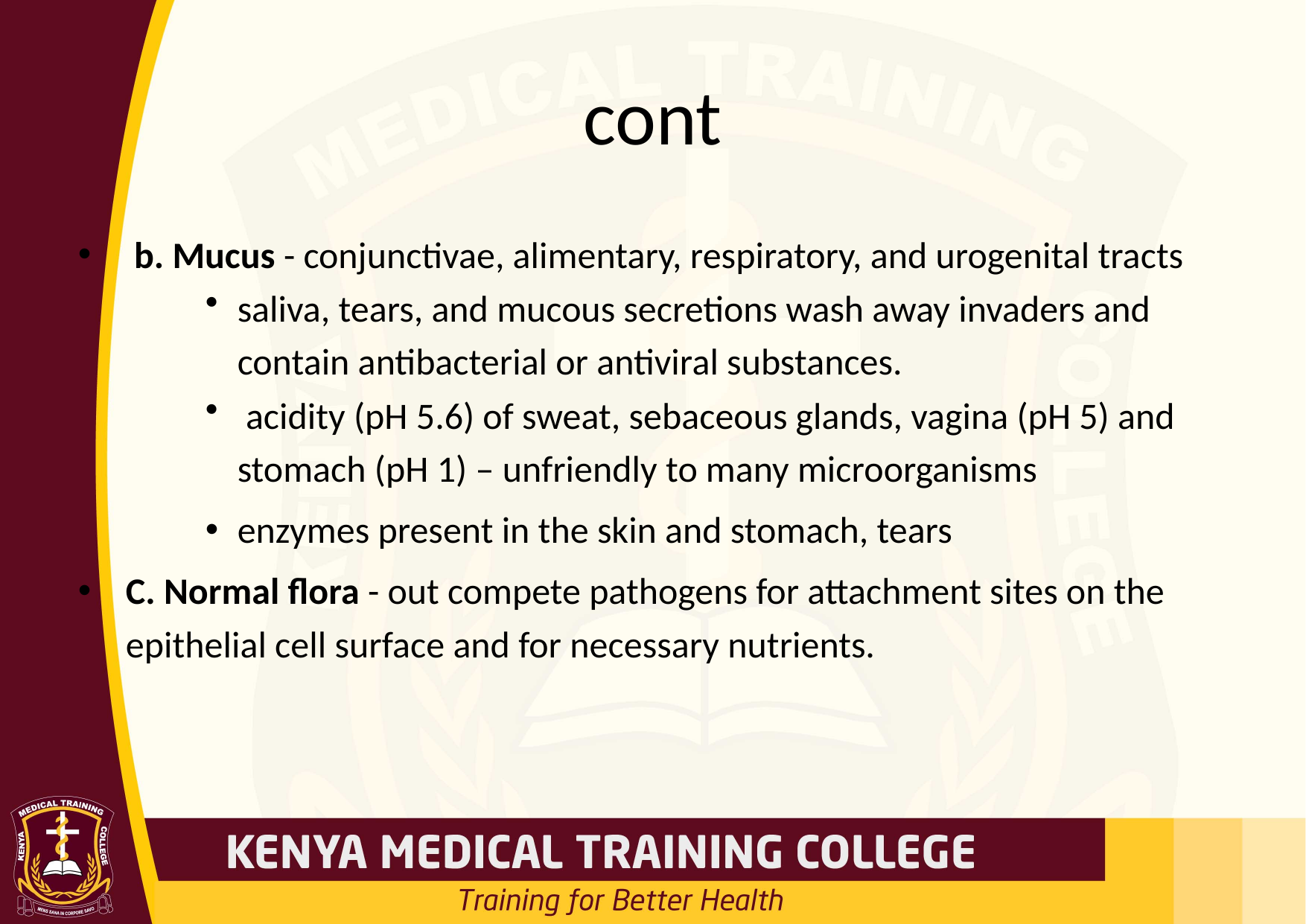

# cont
 b. Mucus - conjunctivae, alimentary, respiratory, and urogenital tracts
saliva, tears, and mucous secretions wash away invaders and contain antibacterial or antiviral substances.
 acidity (pH 5.6) of sweat, sebaceous glands, vagina (pH 5) and stomach (pH 1) – unfriendly to many microorganisms
enzymes present in the skin and stomach, tears
C. Normal flora - out compete pathogens for attachment sites on the epithelial cell surface and for necessary nutrients.